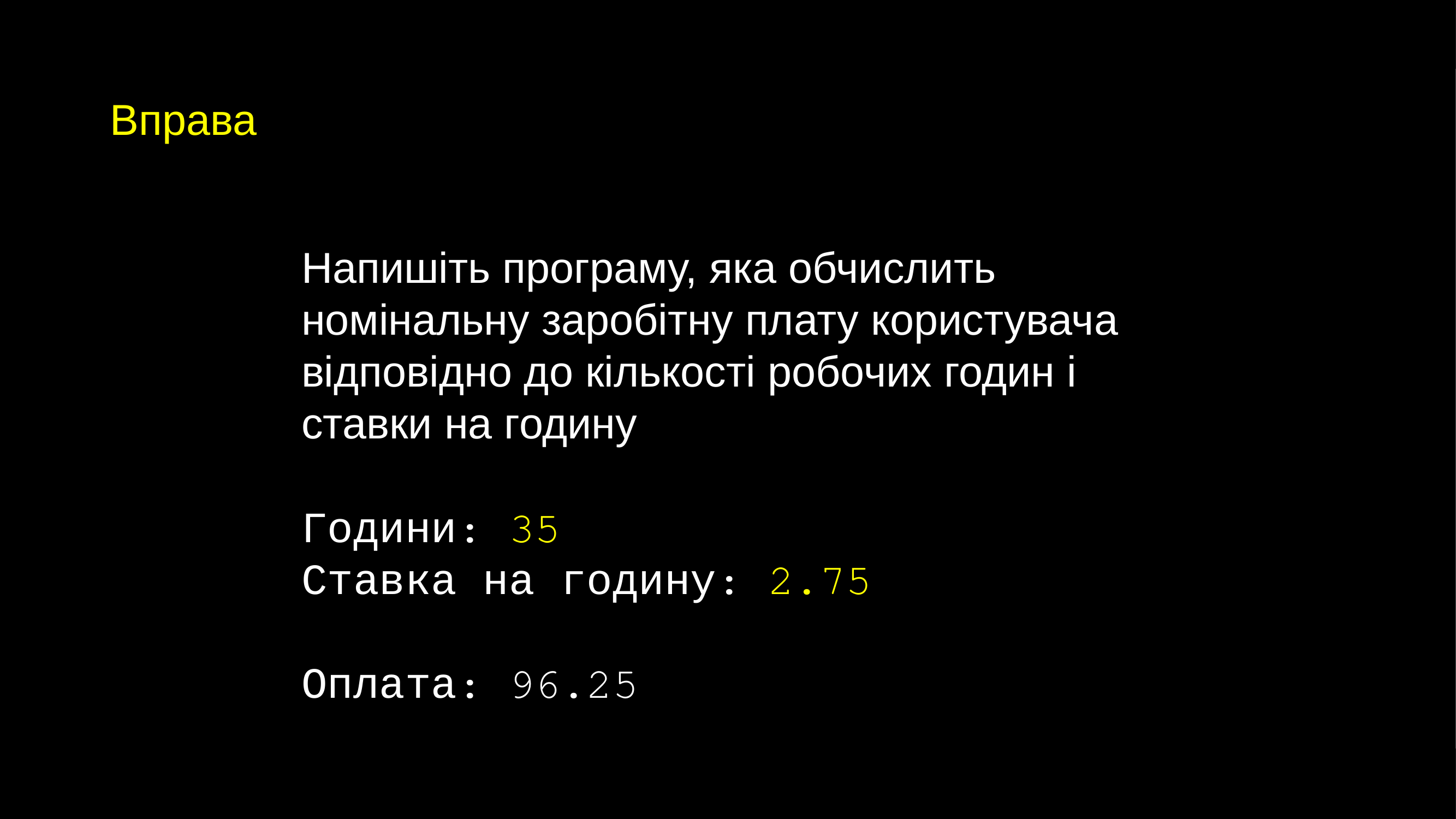

Вправа
Напишіть програму, яка обчислить номінальну заробітну плату користувача відповідно до кількості робочих годин і ставки на годину
Години: 35
Ставка на годину: 2.75

Оплата: 96.25